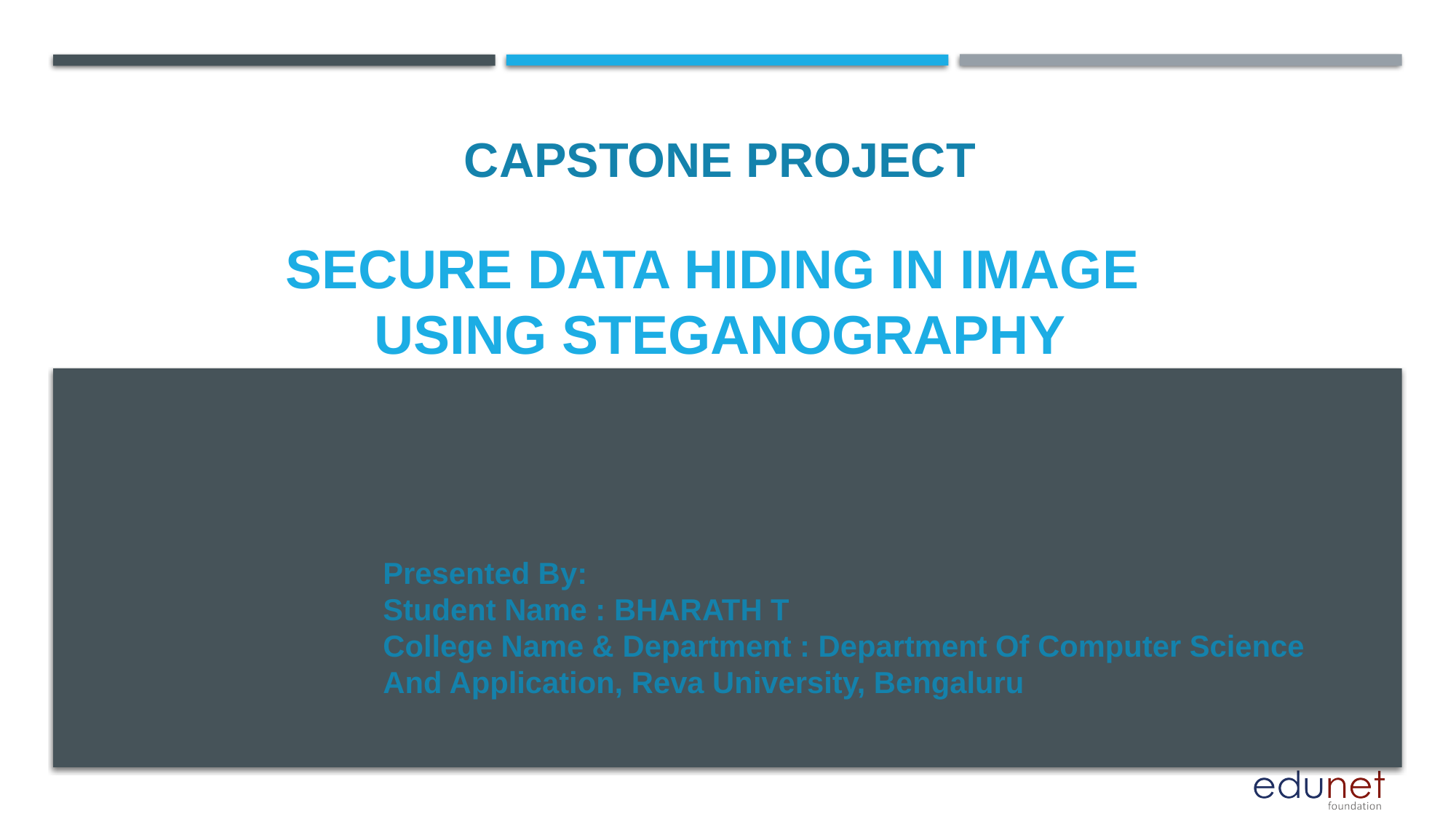

CAPSTONE PROJECT
# Secure Data Hiding in Image Using Steganography
Presented By:
Student Name : BHARATH T
College Name & Department : Department Of Computer Science And Application, Reva University, Bengaluru